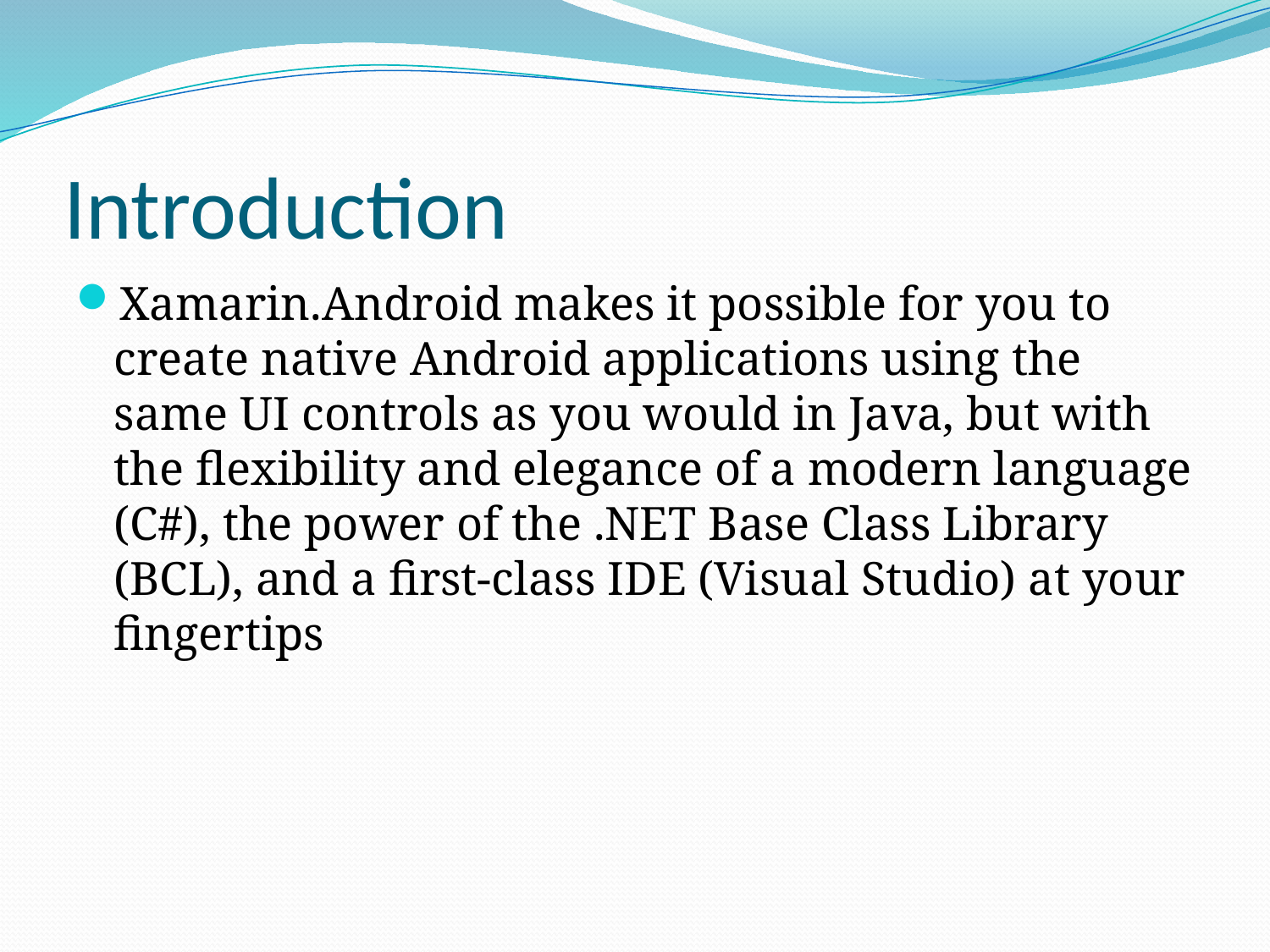

# Introduction
Xamarin.Android makes it possible for you to create native Android applications using the same UI controls as you would in Java, but with the flexibility and elegance of a modern language (C#), the power of the .NET Base Class Library (BCL), and a first-class IDE (Visual Studio) at your fingertips